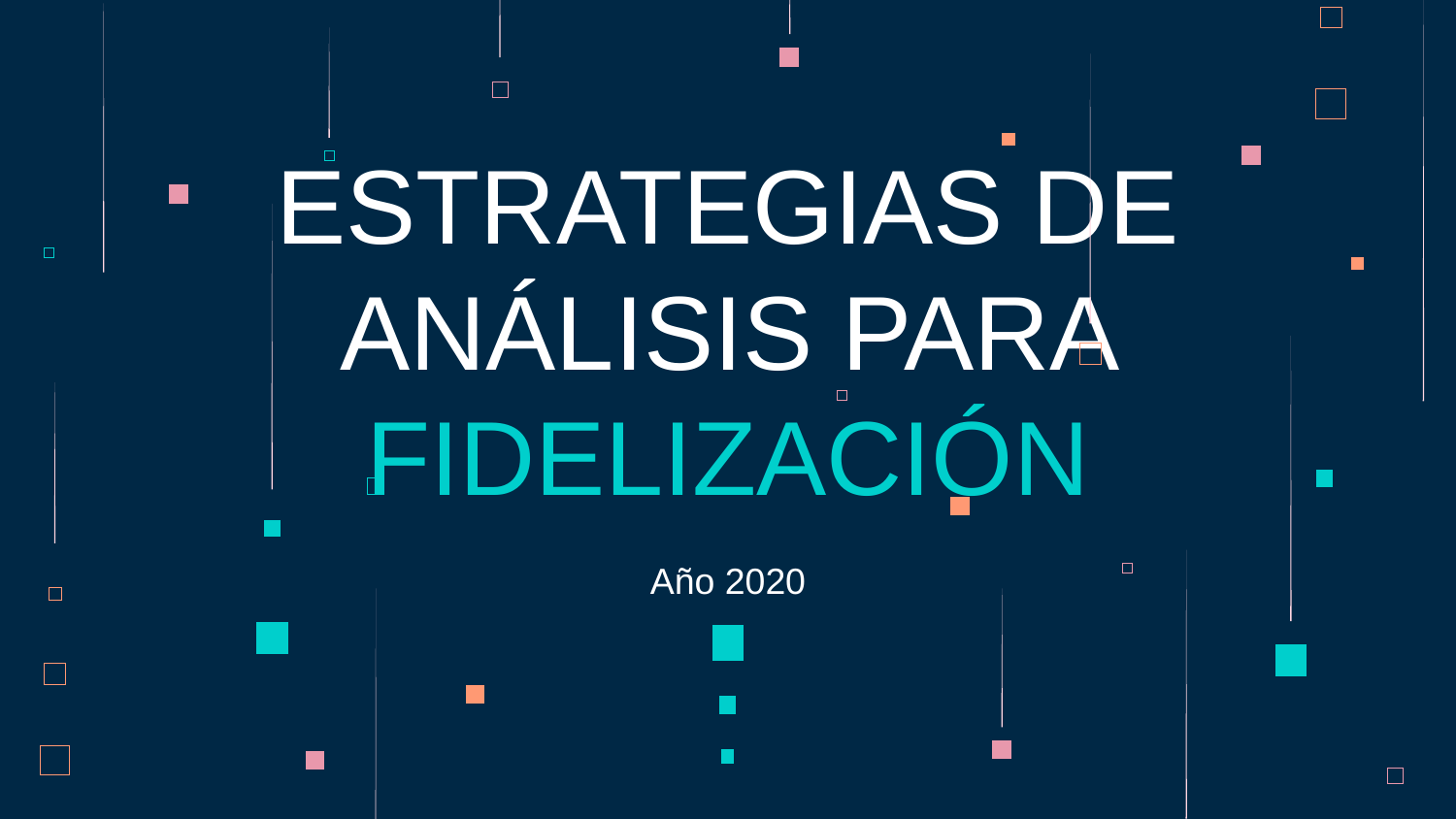

# ESTRATEGIAS DE ANÁLISIS PARA FIDELIZACIÓN

Año 2020